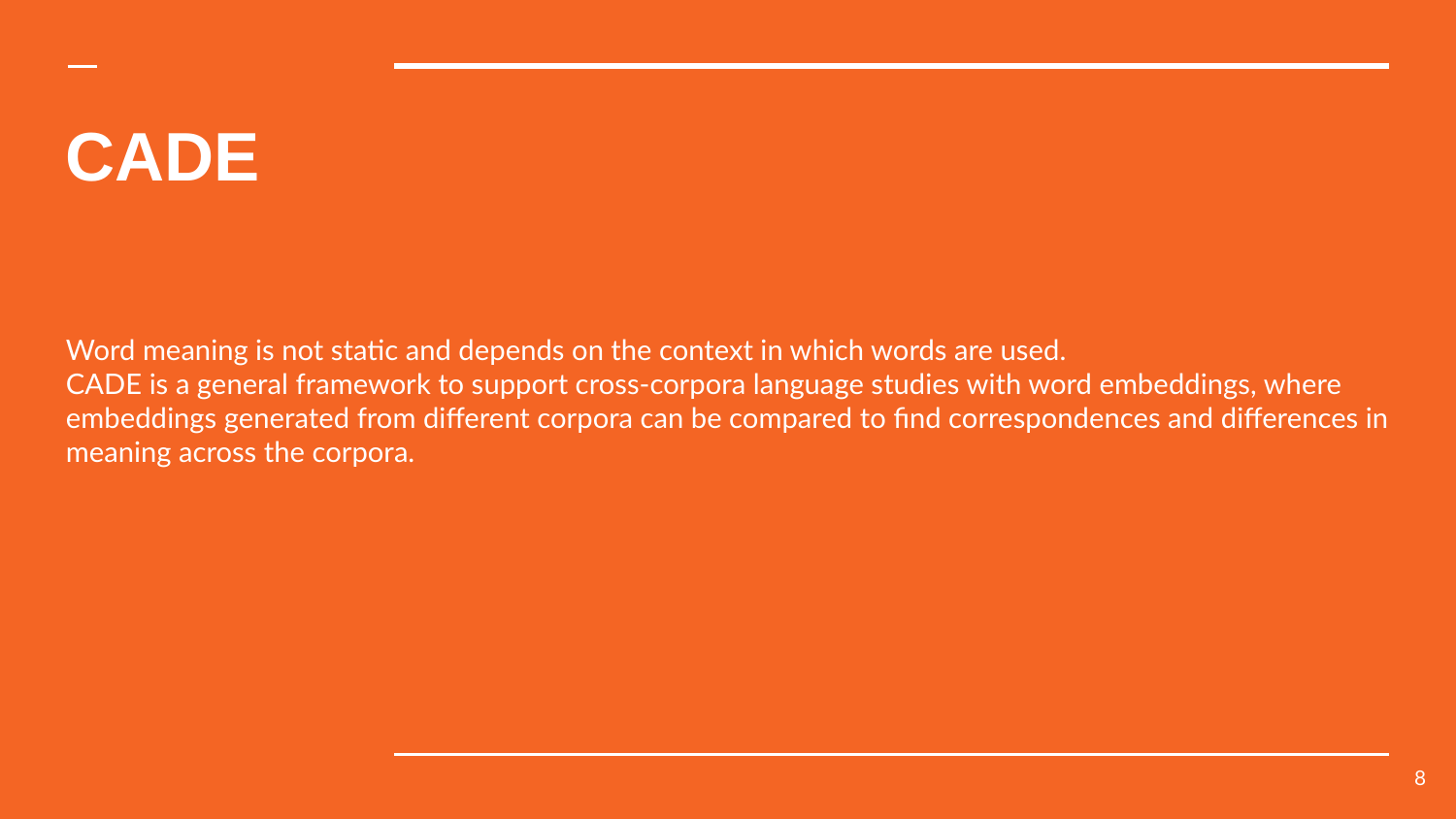

# CADE
Word meaning is not static and depends on the context in which words are used.
CADE is a general framework to support cross-corpora language studies with word embeddings, where embeddings generated from different corpora can be compared to find correspondences and differences in meaning across the corpora.

8